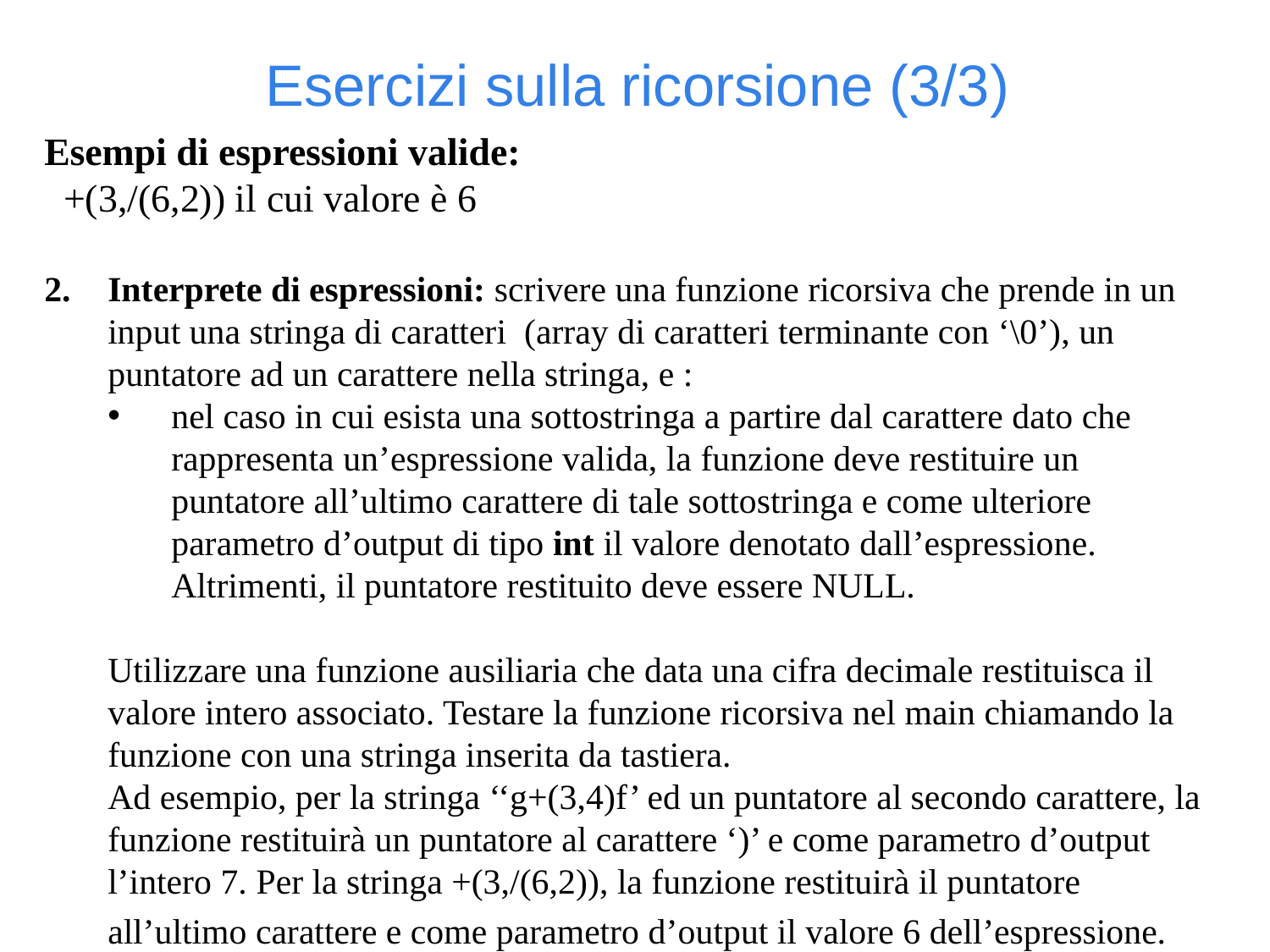

Esercizi sulla ricorsione (3/3)

Esempi di espressioni valide:
  +(3,/(6,2)) il cui valore è 6

Interprete di espressioni: scrivere una funzione ricorsiva che prende in un input una stringa di caratteri  (array di caratteri terminante con ‘\0’), un puntatore ad un carattere nella stringa, e :
nel caso in cui esista una sottostringa a partire dal carattere dato che rappresenta un’espressione valida, la funzione deve restituire un puntatore all’ultimo carattere di tale sottostringa e come ulteriore parametro d’output di tipo int il valore denotato dall’espressione. Altrimenti, il puntatore restituito deve essere NULL.

Utilizzare una funzione ausiliaria che data una cifra decimale restituisca il valore intero associato. Testare la funzione ricorsiva nel main chiamando la funzione con una stringa inserita da tastiera.
Ad esempio, per la stringa ‘‘g+(3,4)f’ ed un puntatore al secondo carattere, la funzione restituirà un puntatore al carattere ‘)’ e come parametro d’output l’intero 7. Per la stringa +(3,/(6,2)), la funzione restituirà il puntatore all’ultimo carattere e come parametro d’output il valore 6 dell’espressione.